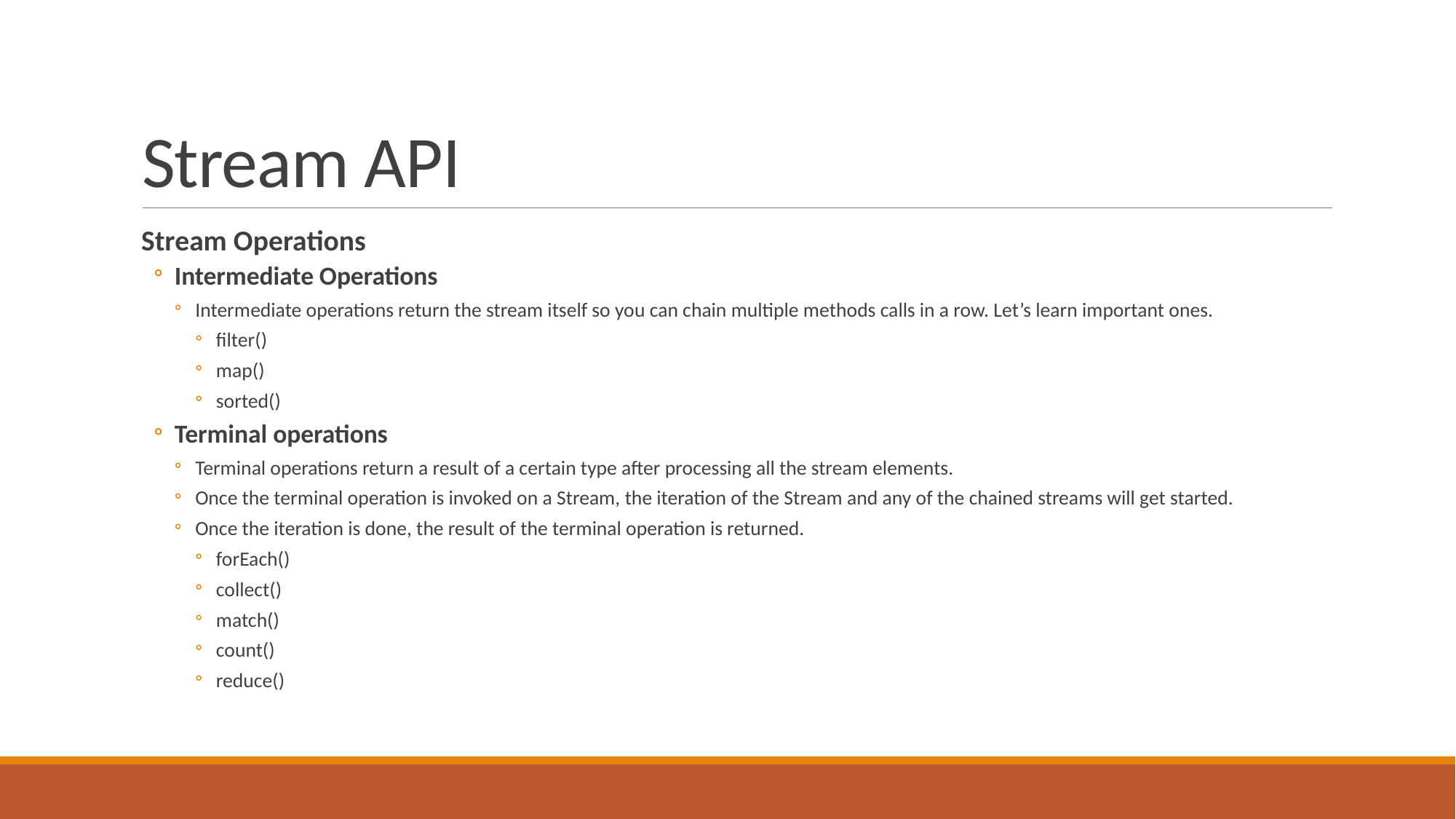

# Stream API
Stream Operations
Intermediate Operations
Intermediate operations return the stream itself so you can chain multiple methods calls in a row. Let’s learn important ones.
filter()
map()
sorted()
Terminal operations
Terminal operations return a result of a certain type after processing all the stream elements.
Once the terminal operation is invoked on a Stream, the iteration of the Stream and any of the chained streams will get started.
Once the iteration is done, the result of the terminal operation is returned.
forEach()
collect()
match()
count()
reduce()